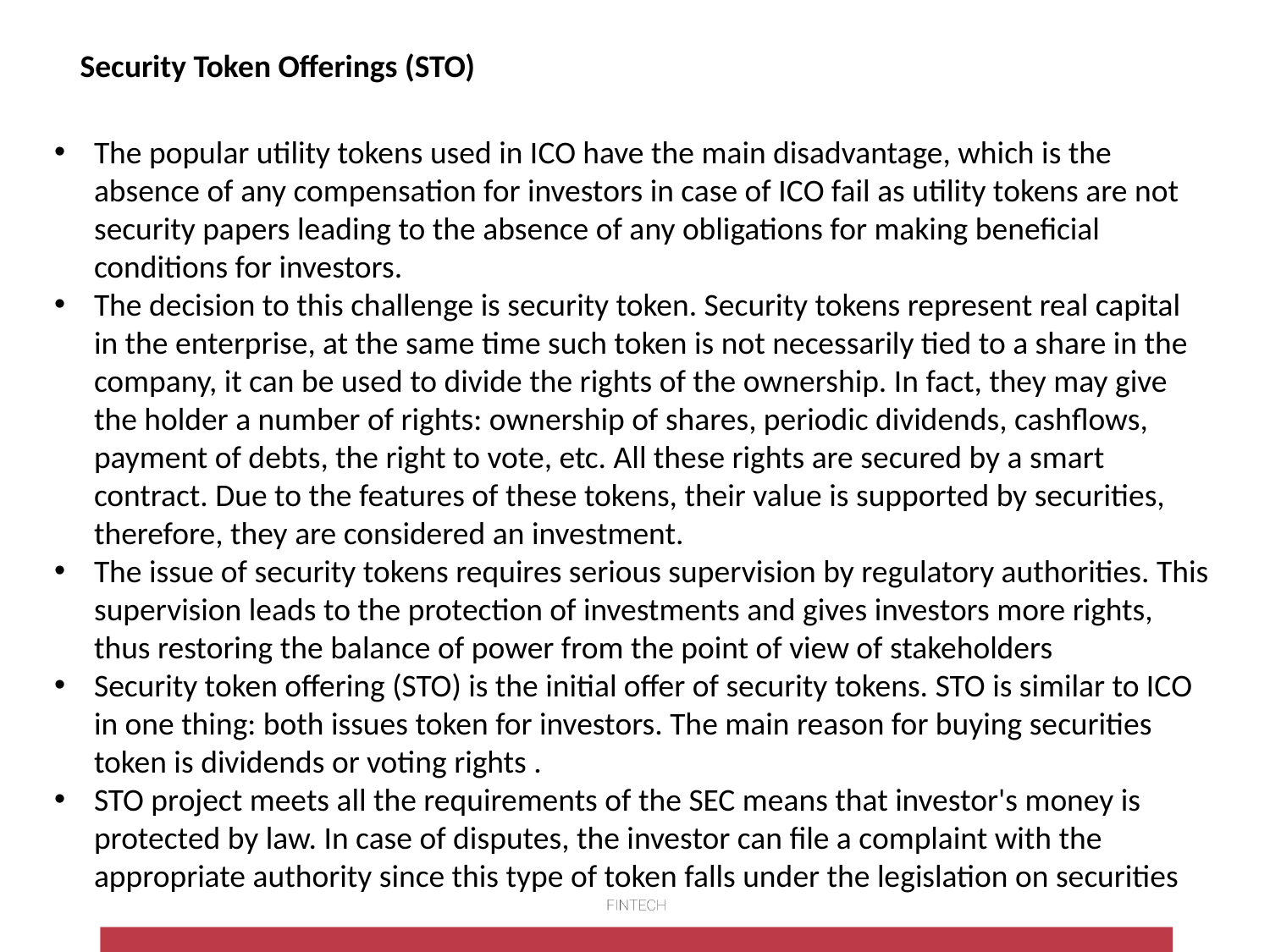

Security Token Offerings (STO)
The popular utility tokens used in ICO have the main disadvantage, which is the absence of any compensation for investors in case of ICO fail as utility tokens are not security papers leading to the absence of any obligations for making beneficial conditions for investors.
The decision to this challenge is security token. Security tokens represent real capital in the enterprise, at the same time such token is not necessarily tied to a share in the company, it can be used to divide the rights of the ownership. In fact, they may give the holder a number of rights: ownership of shares, periodic dividends, cashflows, payment of debts, the right to vote, etc. All these rights are secured by a smart contract. Due to the features of these tokens, their value is supported by securities, therefore, they are considered an investment.
The issue of security tokens requires serious supervision by regulatory authorities. This supervision leads to the protection of investments and gives investors more rights, thus restoring the balance of power from the point of view of stakeholders
Security token offering (STO) is the initial offer of security tokens. STO is similar to ICO in one thing: both issues token for investors. The main reason for buying securities token is dividends or voting rights .
STO project meets all the requirements of the SEC means that investor's money is protected by law. In case of disputes, the investor can file a complaint with the appropriate authority since this type of token falls under the legislation on securities